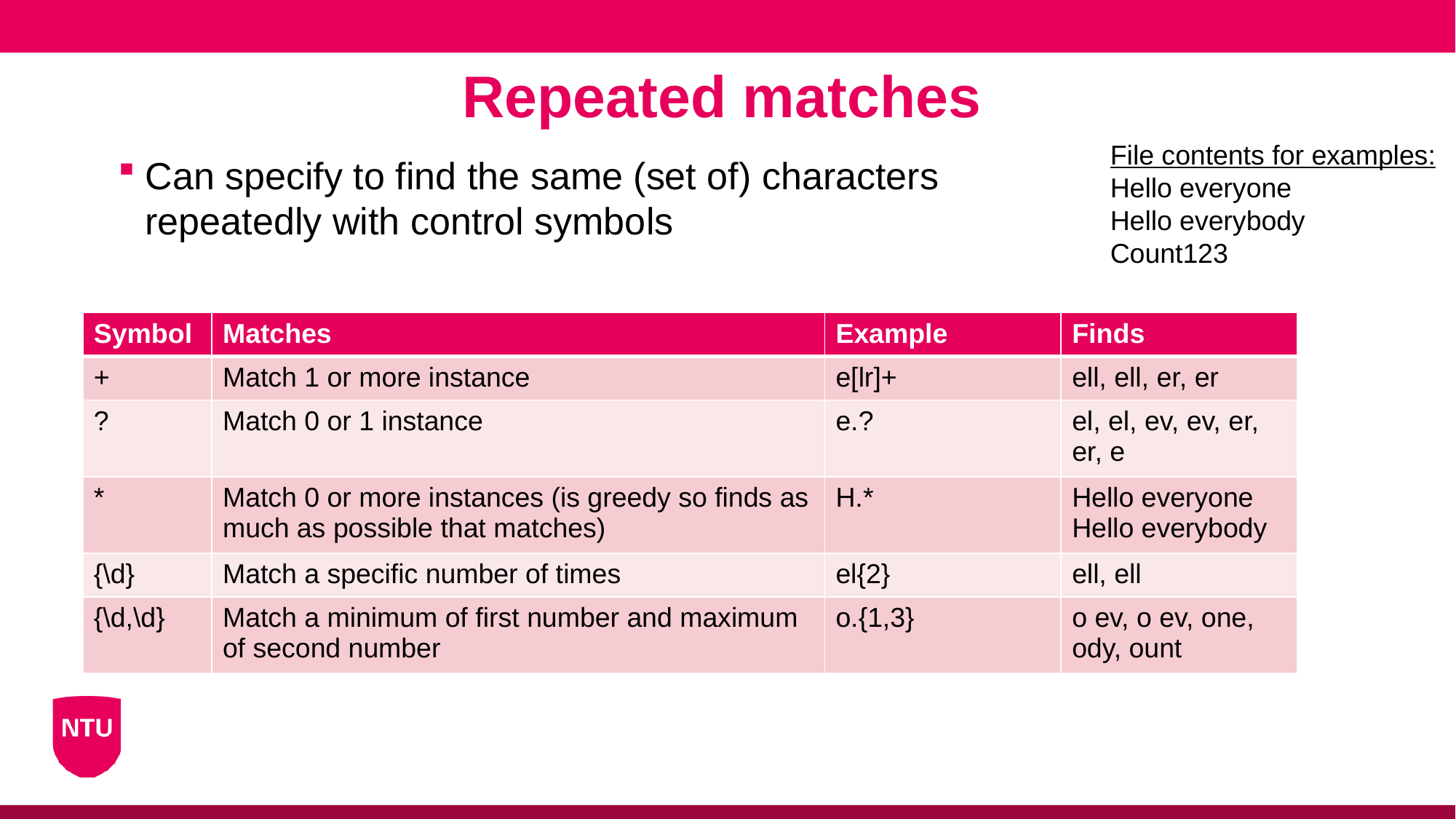

Repeated matches
File contents for examples:
Hello everyone
Hello everybody
Count123
Can specify to find the same (set of) characters repeatedly with control symbols

| Symbol | Matches | Example | Finds |
| --- | --- | --- | --- |
| + | Match 1 or more instance | e[lr]+ | ell, ell, er, er |
| ? | Match 0 or 1 instance | e.? | el, el, ev, ev, er, er, e |
| \* | Match 0 or more instances (is greedy so finds as much as possible that matches) | H.\* | Hello everyone Hello everybody |
| {\d} | Match a specific number of times | el{2} | ell, ell |
| {\d,\d} | Match a minimum of first number and maximum of second number | o.{1,3} | o ev, o ev, one, ody, ount |